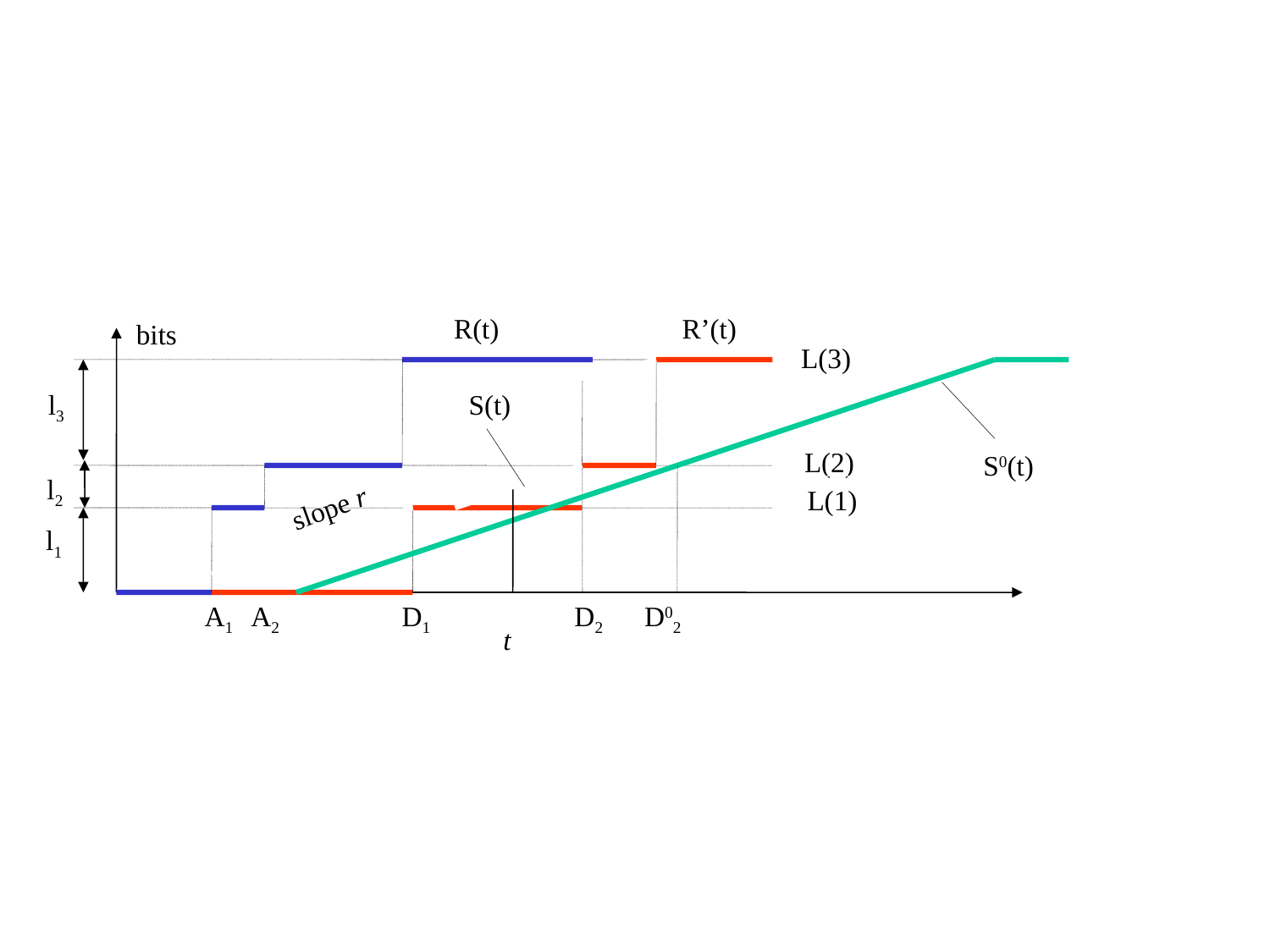

R(t)

R’(t)
bits

L(3)

l3
S(t)

L(2)
S0(t)

l2

L(1)
slope r

l1
A1

A2

D1
D2
D02
t